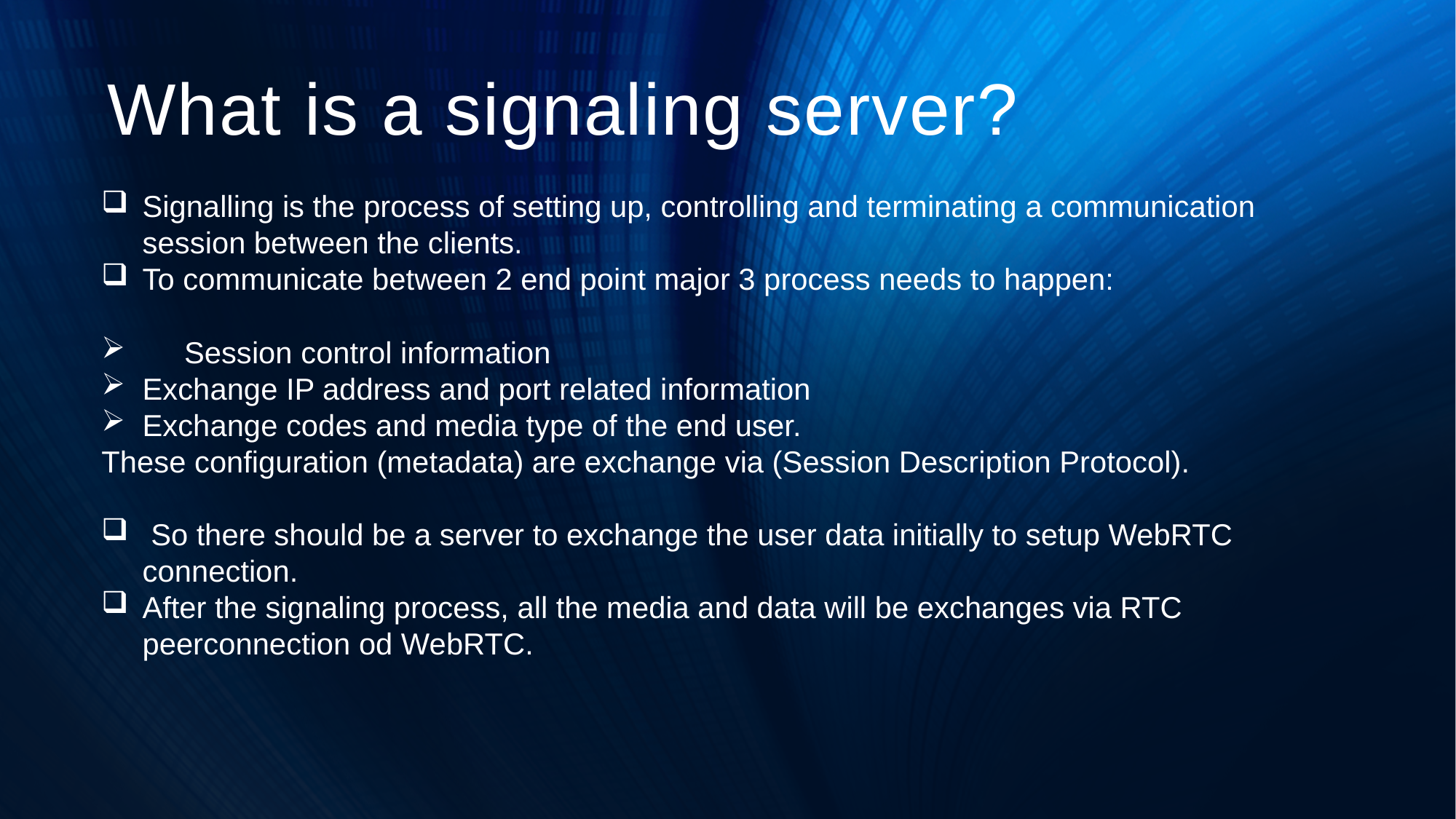

# What is a signaling server?

Signalling is the process of setting up, controlling and terminating a communication session between the clients.
To communicate between 2 end point major 3 process needs to happen:

     Session control information
Exchange IP address and port related information
Exchange codes and media type of the end user.
These configuration (metadata) are exchange via (Session Description Protocol).

 So there should be a server to exchange the user data initially to setup WebRTC connection.
After the signaling process, all the media and data will be exchanges via RTC peerconnection od WebRTC.